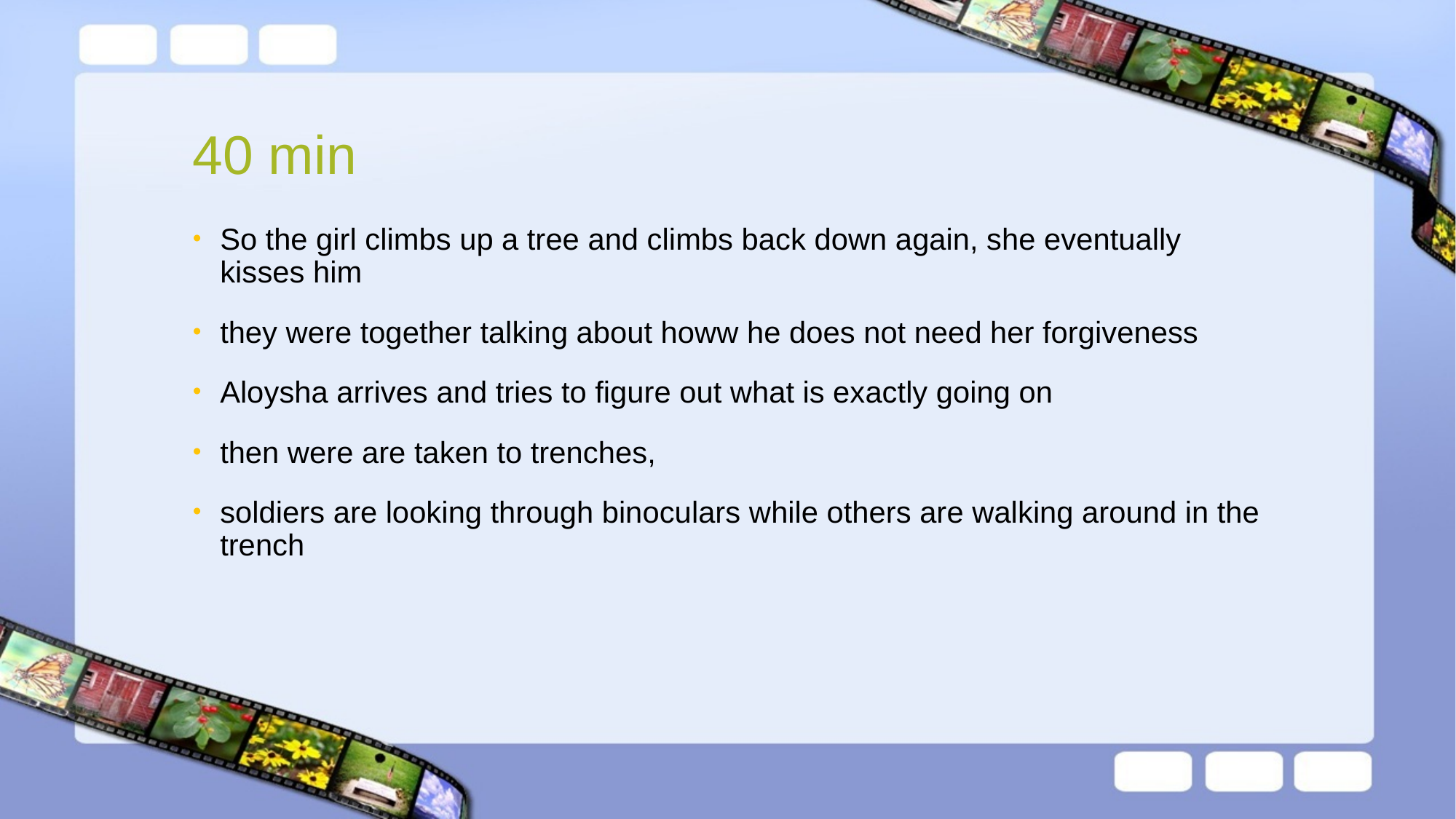

# 40 min
So the girl climbs up a tree and climbs back down again, she eventually kisses him
they were together talking about howw he does not need her forgiveness
Aloysha arrives and tries to figure out what is exactly going on
then were are taken to trenches,
soldiers are looking through binoculars while others are walking around in the trench